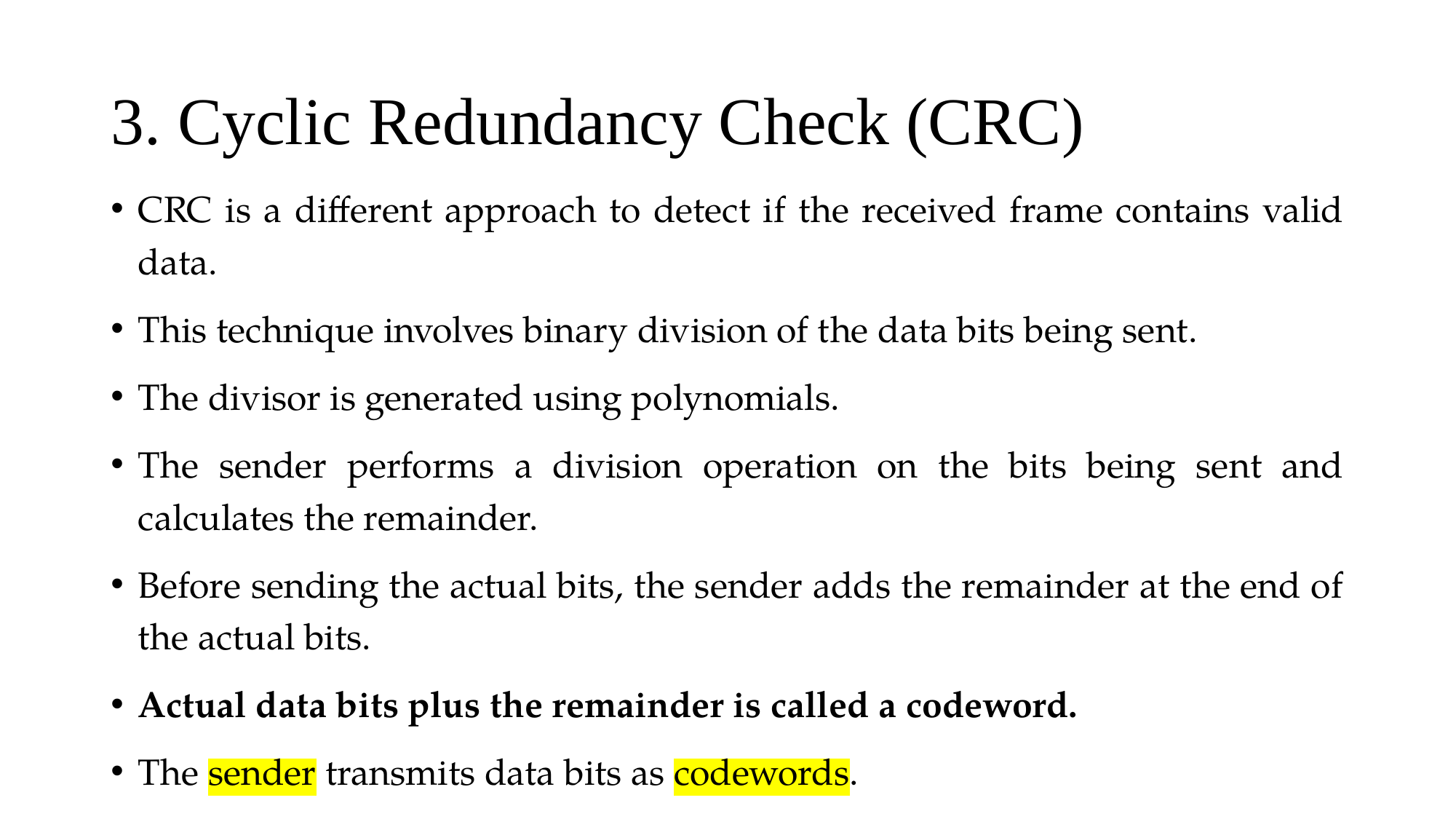

# 3. Cyclic Redundancy Check (CRC)
CRC is a different approach to detect if the received frame contains valid data.
This technique involves binary division of the data bits being sent.
The divisor is generated using polynomials.
The sender performs a division operation on the bits being sent and calculates the remainder.
Before sending the actual bits, the sender adds the remainder at the end of the actual bits.
Actual data bits plus the remainder is called a codeword.
The sender transmits data bits as codewords.